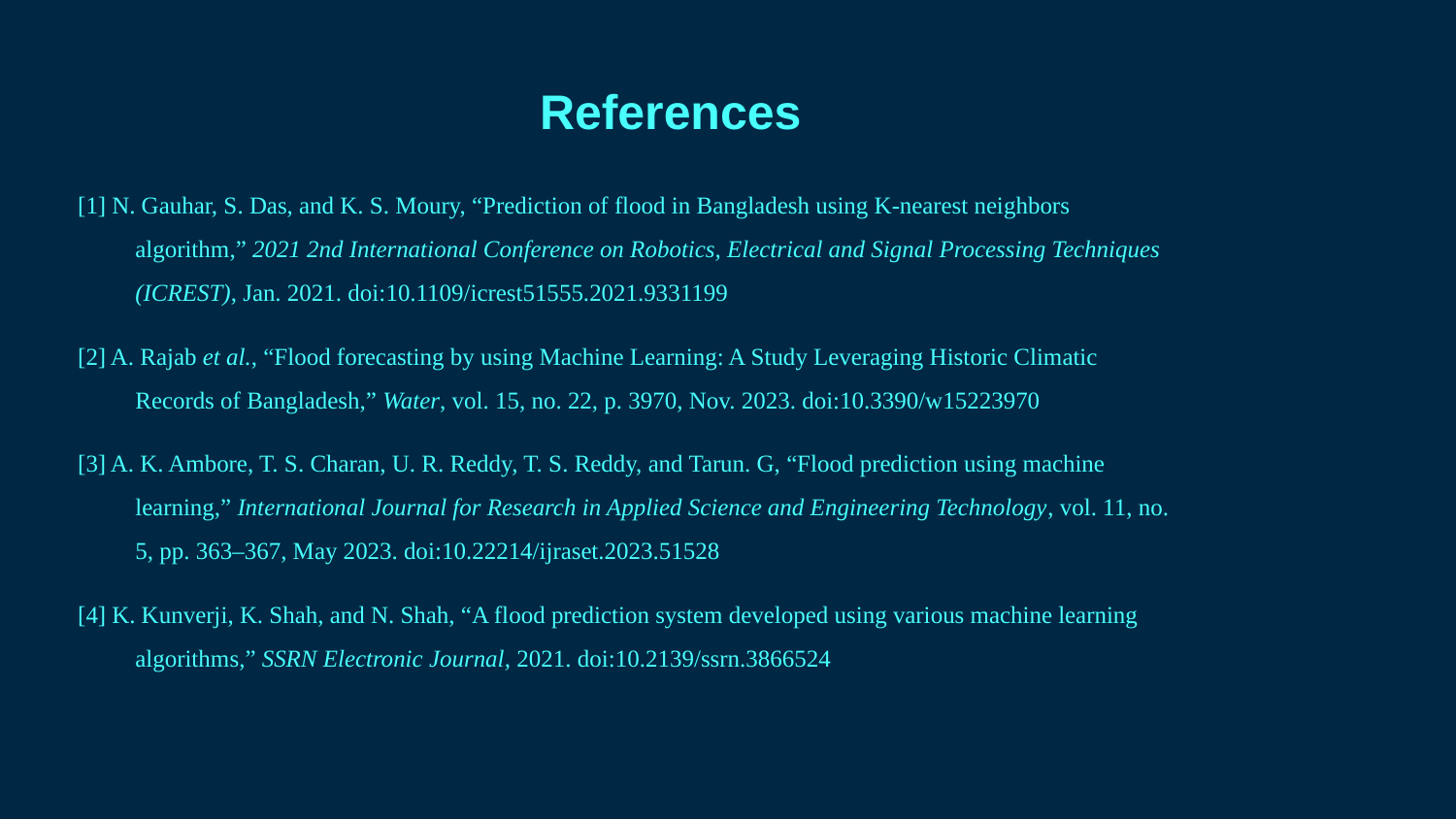

References
[1] N. Gauhar, S. Das, and K. S. Moury, “Prediction of flood in Bangladesh using K-nearest neighbors algorithm,” 2021 2nd International Conference on Robotics, Electrical and Signal Processing Techniques (ICREST), Jan. 2021. doi:10.1109/icrest51555.2021.9331199
[2] A. Rajab et al., “Flood forecasting by using Machine Learning: A Study Leveraging Historic Climatic Records of Bangladesh,” Water, vol. 15, no. 22, p. 3970, Nov. 2023. doi:10.3390/w15223970
[3] A. K. Ambore, T. S. Charan, U. R. Reddy, T. S. Reddy, and Tarun. G, “Flood prediction using machine learning,” International Journal for Research in Applied Science and Engineering Technology, vol. 11, no. 5, pp. 363–367, May 2023. doi:10.22214/ijraset.2023.51528
[4] K. Kunverji, K. Shah, and N. Shah, “A flood prediction system developed using various machine learning algorithms,” SSRN Electronic Journal, 2021. doi:10.2139/ssrn.3866524